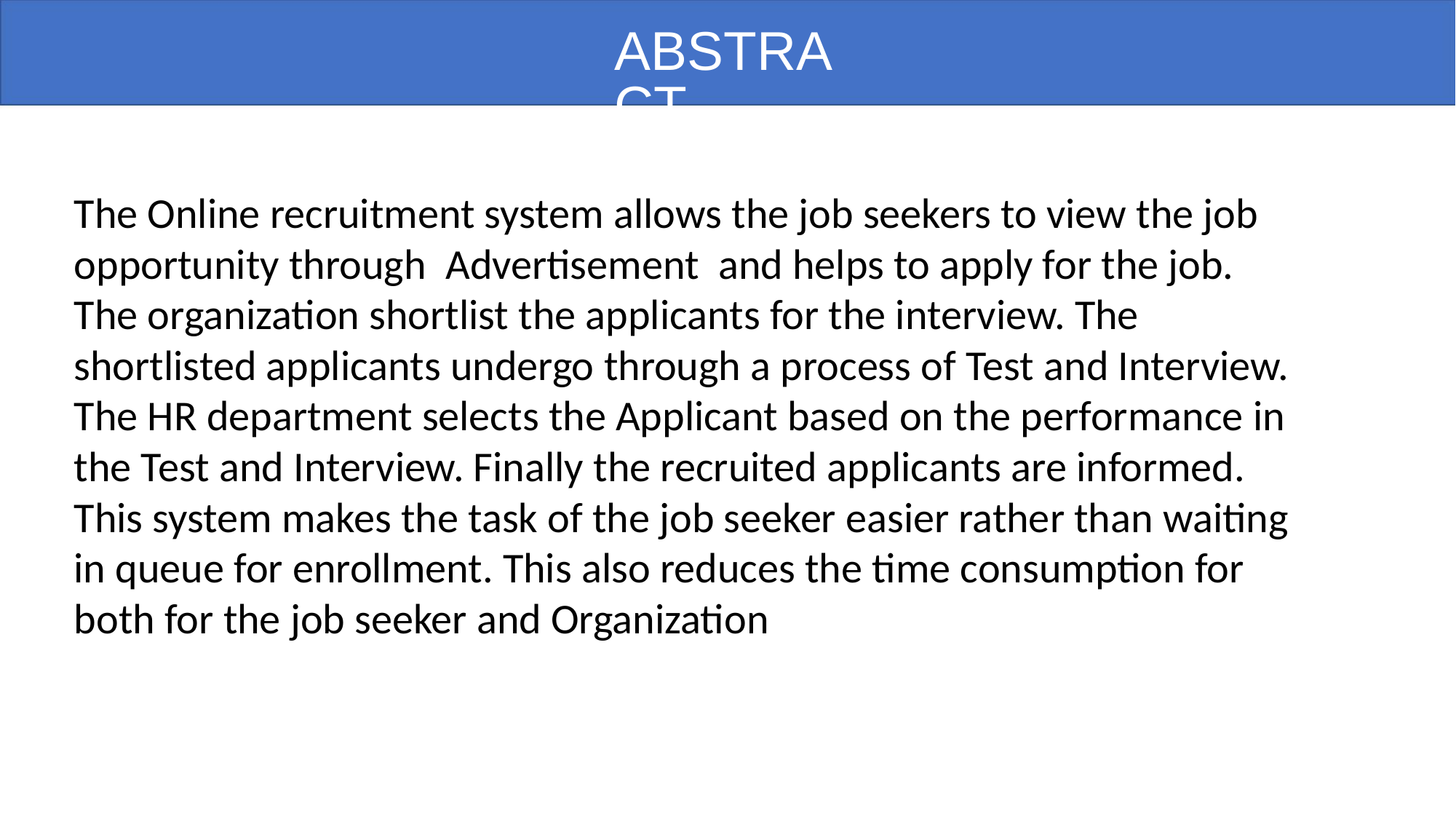

ABSTRACT
The Online recruitment system allows the job seekers to view the job
opportunity through Advertisement and helps to apply for the job.
The organization shortlist the applicants for the interview. The
shortlisted applicants undergo through a process of Test and Interview.
The HR department selects the Applicant based on the performance in
the Test and Interview. Finally the recruited applicants are informed.
This system makes the task of the job seeker easier rather than waiting
in queue for enrollment. This also reduces the time consumption for
both for the job seeker and Organization